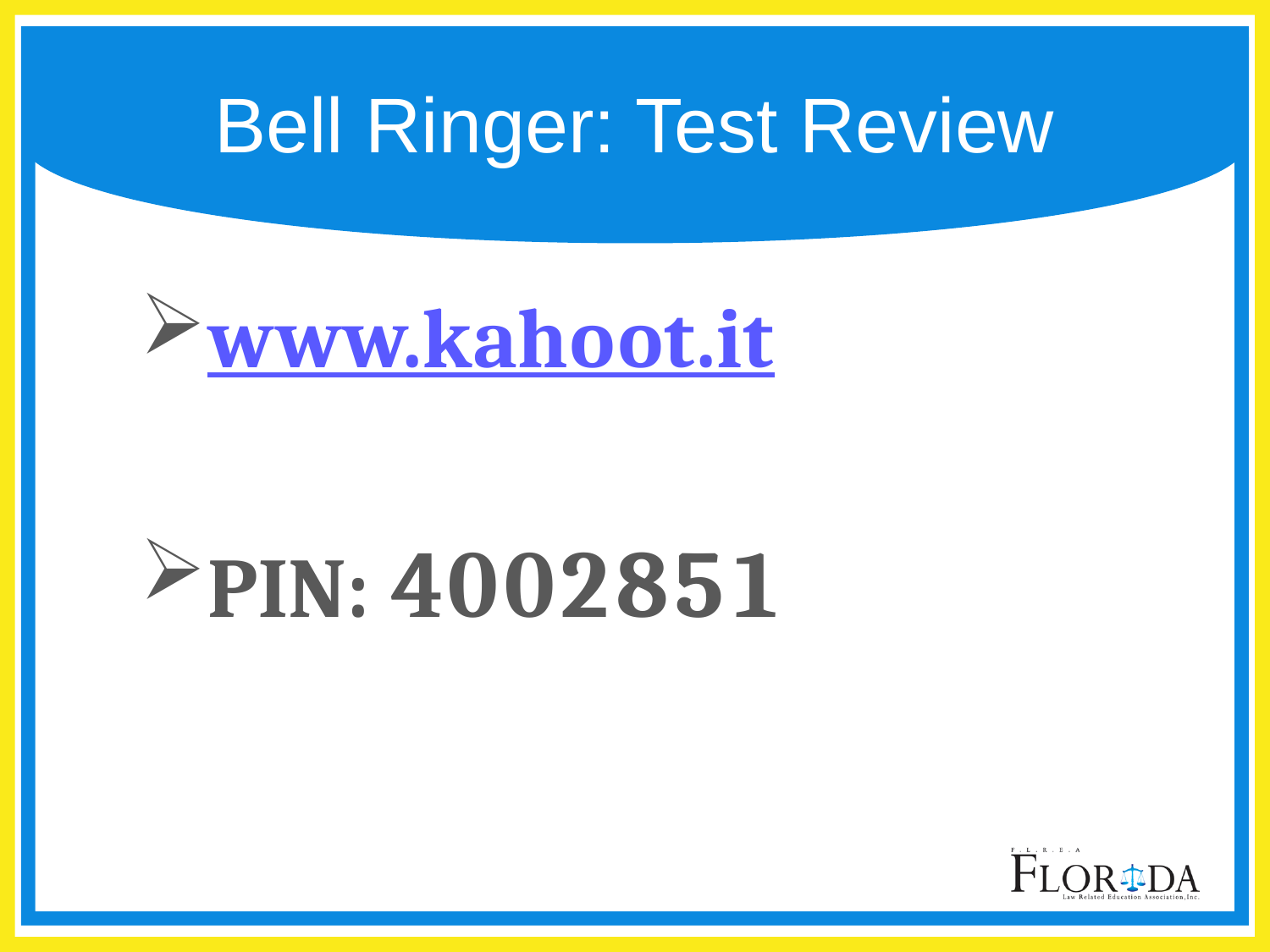

# Bell Ringer: Test Review
www.kahoot.it

PIN: 4002851